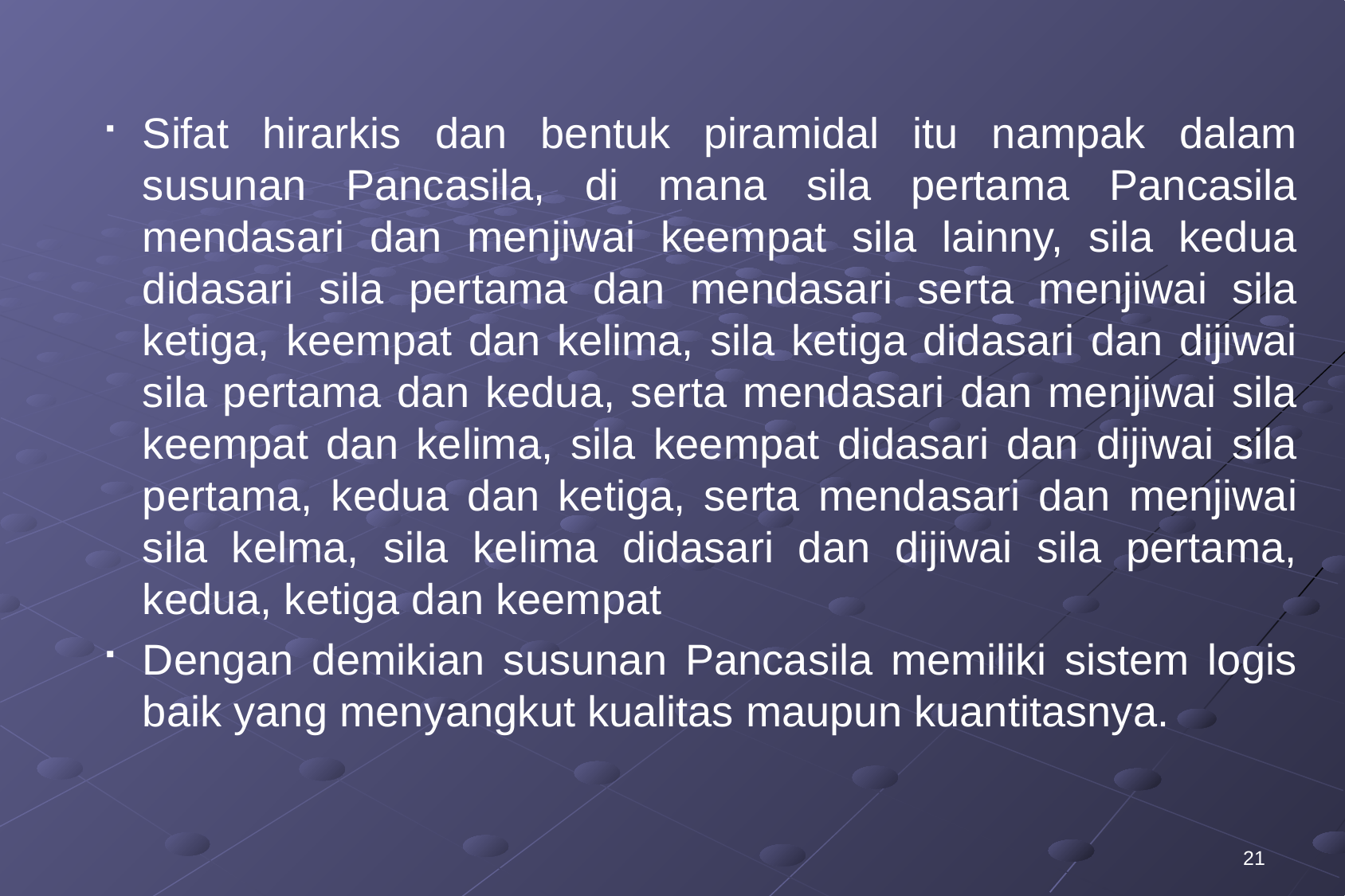

Sifat hirarkis dan bentuk piramidal itu nampak dalam susunan Pancasila, di mana sila pertama Pancasila mendasari dan menjiwai keempat sila lainny, sila kedua didasari sila pertama dan mendasari serta menjiwai sila ketiga, keempat dan kelima, sila ketiga didasari dan dijiwai sila pertama dan kedua, serta mendasari dan menjiwai sila keempat dan kelima, sila keempat didasari dan dijiwai sila pertama, kedua dan ketiga, serta mendasari dan menjiwai sila kelma, sila kelima didasari dan dijiwai sila pertama, kedua, ketiga dan keempat
Dengan demikian susunan Pancasila memiliki sistem logis baik yang menyangkut kualitas maupun kuantitasnya.
21